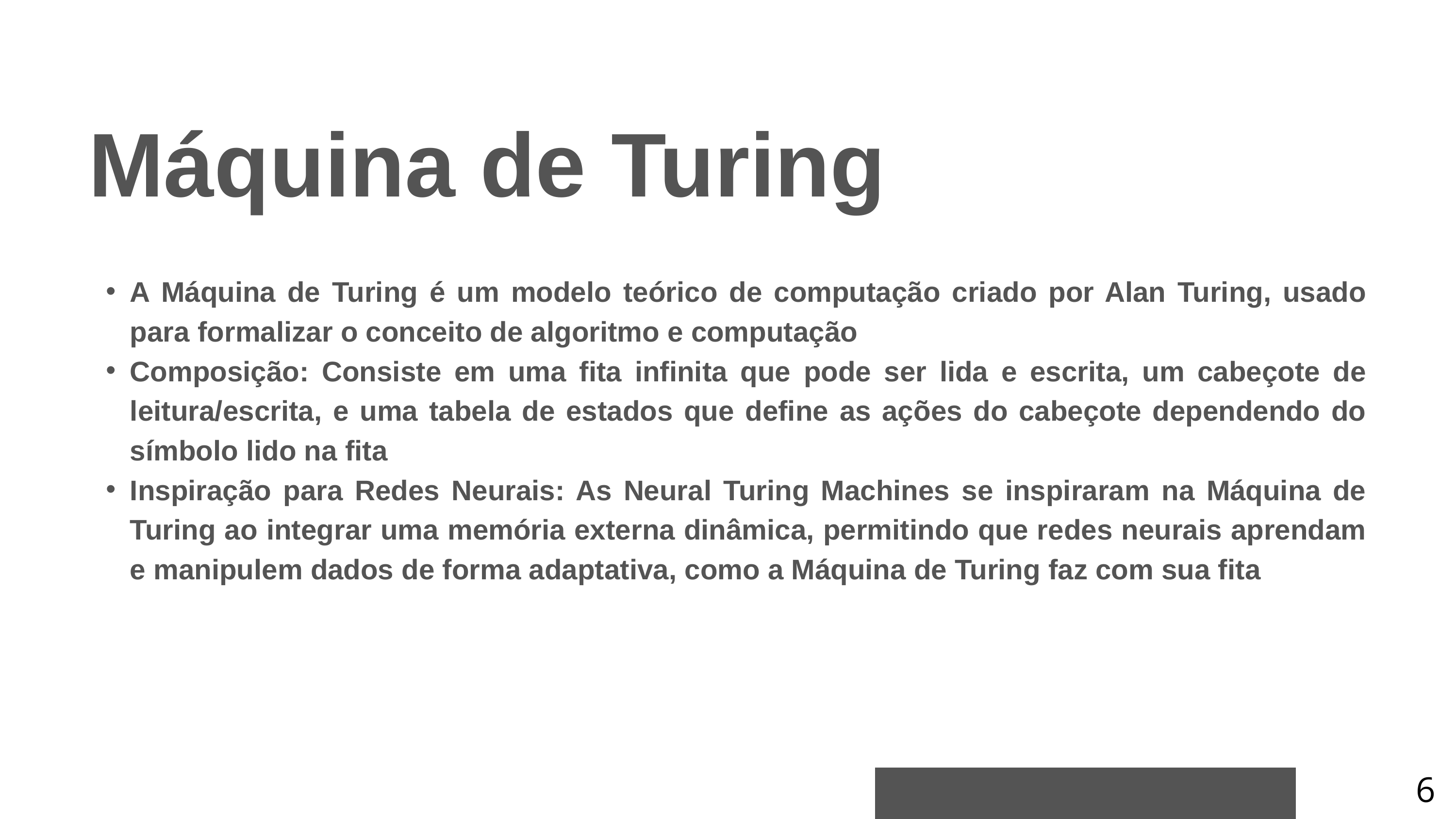

Máquina de Turing
A Máquina de Turing é um modelo teórico de computação criado por Alan Turing, usado para formalizar o conceito de algoritmo e computação
Composição: Consiste em uma fita infinita que pode ser lida e escrita, um cabeçote de leitura/escrita, e uma tabela de estados que define as ações do cabeçote dependendo do símbolo lido na fita
Inspiração para Redes Neurais: As Neural Turing Machines se inspiraram na Máquina de Turing ao integrar uma memória externa dinâmica, permitindo que redes neurais aprendam e manipulem dados de forma adaptativa, como a Máquina de Turing faz com sua fita
6